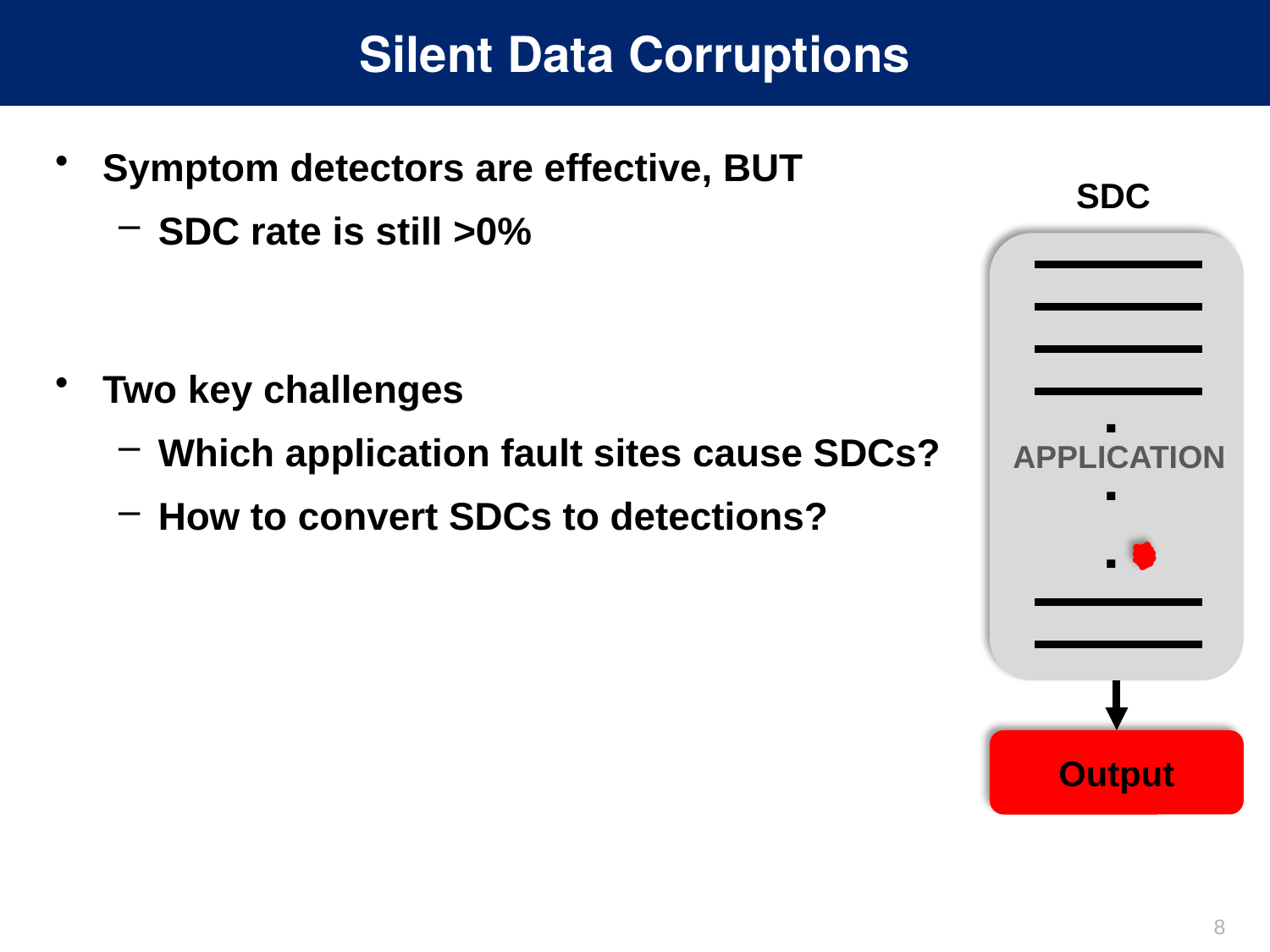

# Silent Data Corruptions
Symptom detectors are effective, BUT
SDC rate is still >0%

Two key challenges
Which application fault sites cause SDCs?
How to convert SDCs to detections?
SDC

.
.
.
APPLICATION

Output
8